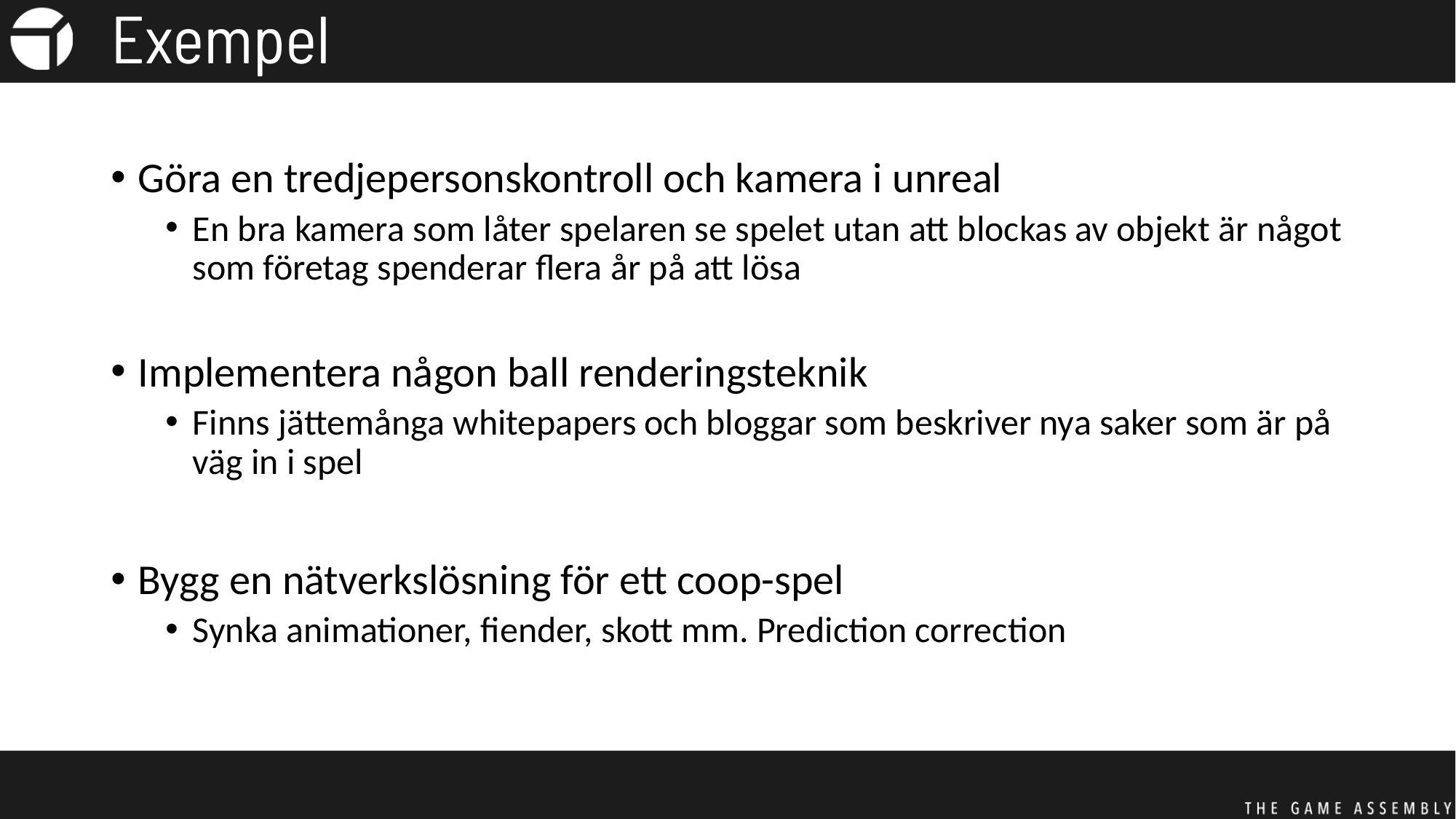

# Exempel

Göra en tredjepersonskontroll och kamera i unreal
En bra kamera som låter spelaren se spelet utan att blockas av objekt är något som företag spenderar flera år på att lösa

Implementera någon ball renderingsteknik
Finns jättemånga whitepapers och bloggar som beskriver nya saker som är på väg in i spel

Bygg en nätverkslösning för ett coop-spel
Synka animationer, fiender, skott mm. Prediction correction